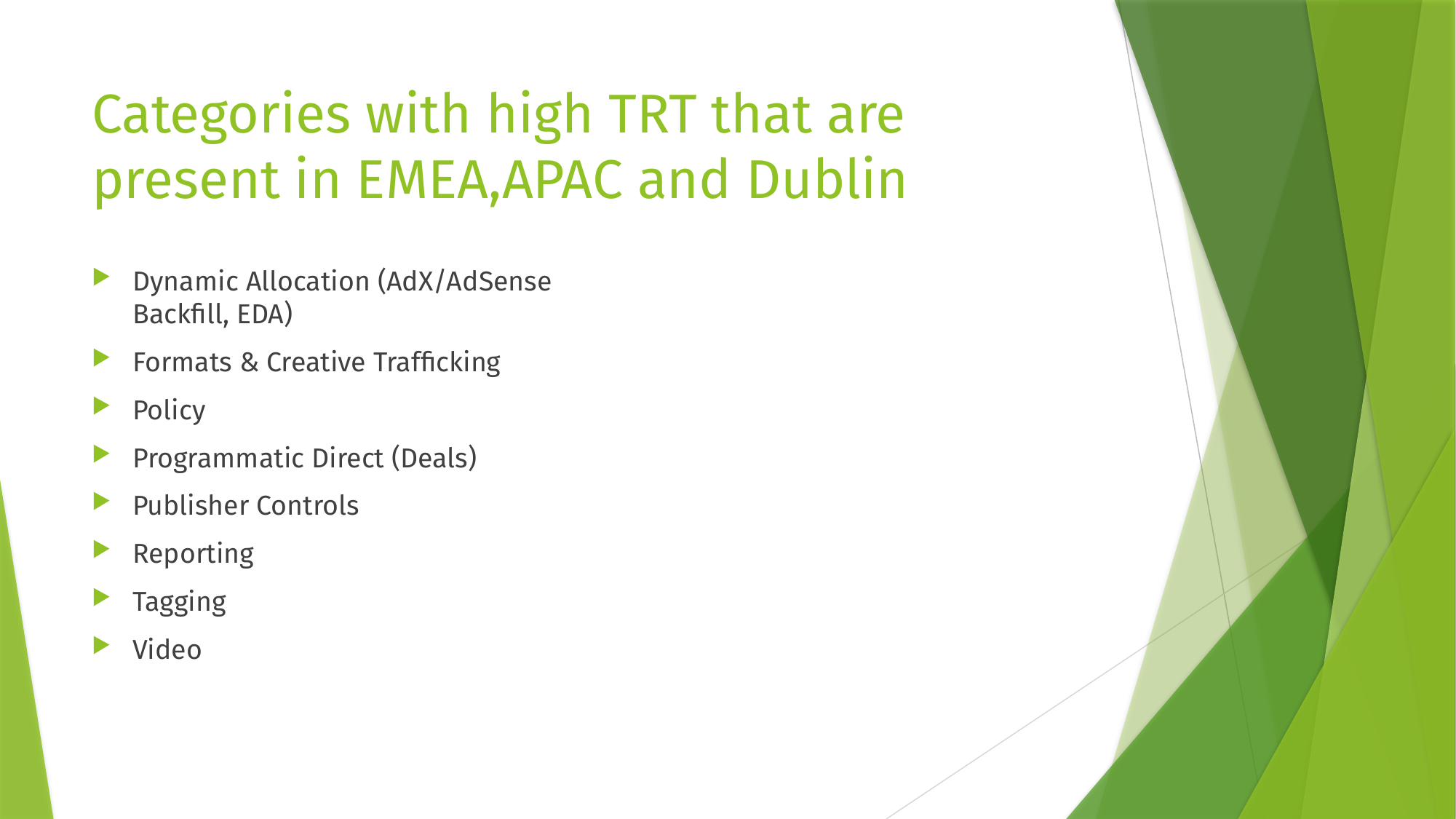

# Categories with high TRT that are present in EMEA,APAC and Dublin
Dynamic Allocation (AdX/AdSense Backfill, EDA)
Formats & Creative Trafficking
Policy
Programmatic Direct (Deals)
Publisher Controls
Reporting
Tagging
Video